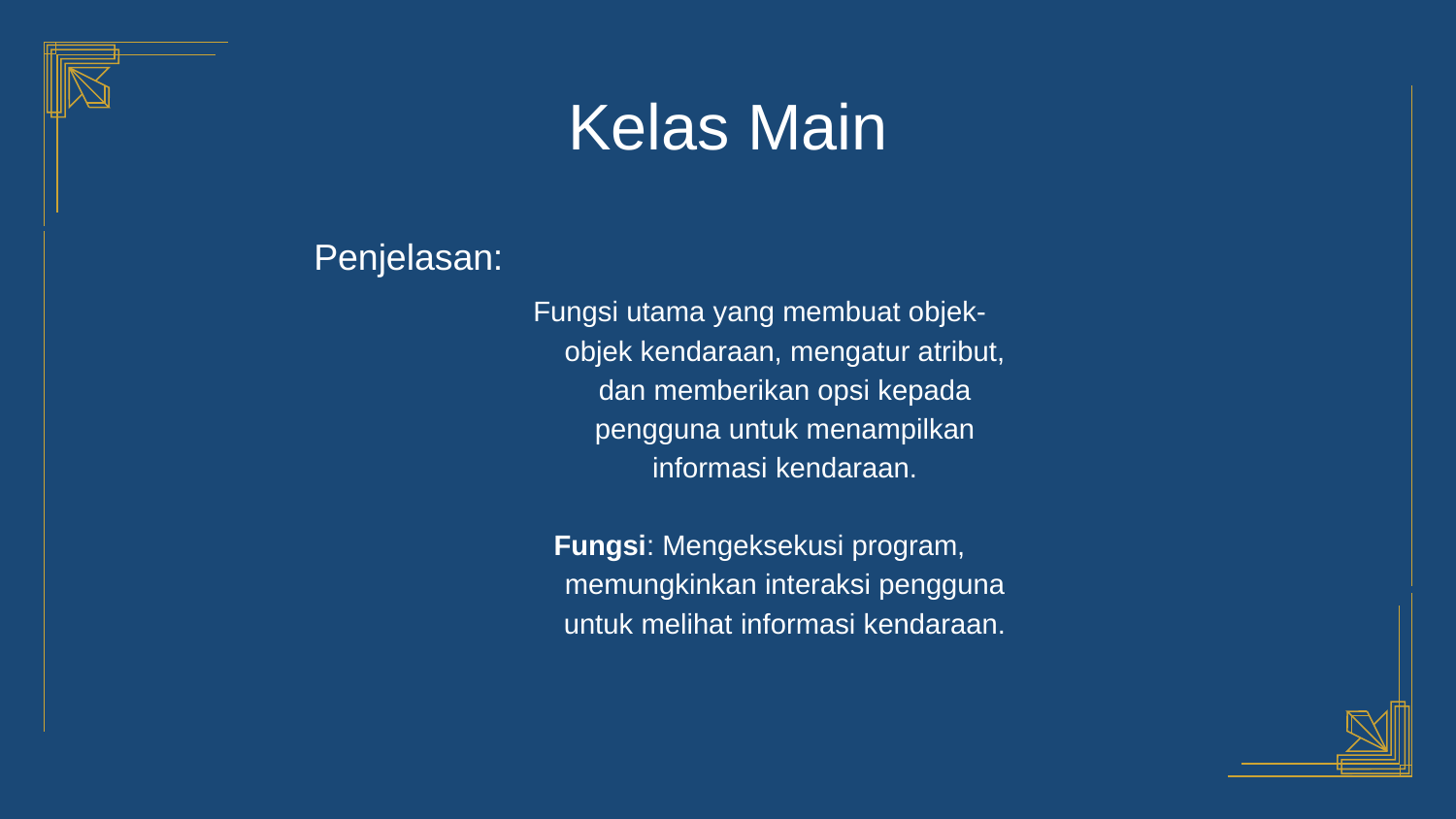

# Kelas Main
Penjelasan:
Fungsi utama yang membuat objek-objek kendaraan, mengatur atribut, dan memberikan opsi kepada pengguna untuk menampilkan informasi kendaraan.

Fungsi: Mengeksekusi program, memungkinkan interaksi pengguna untuk melihat informasi kendaraan.